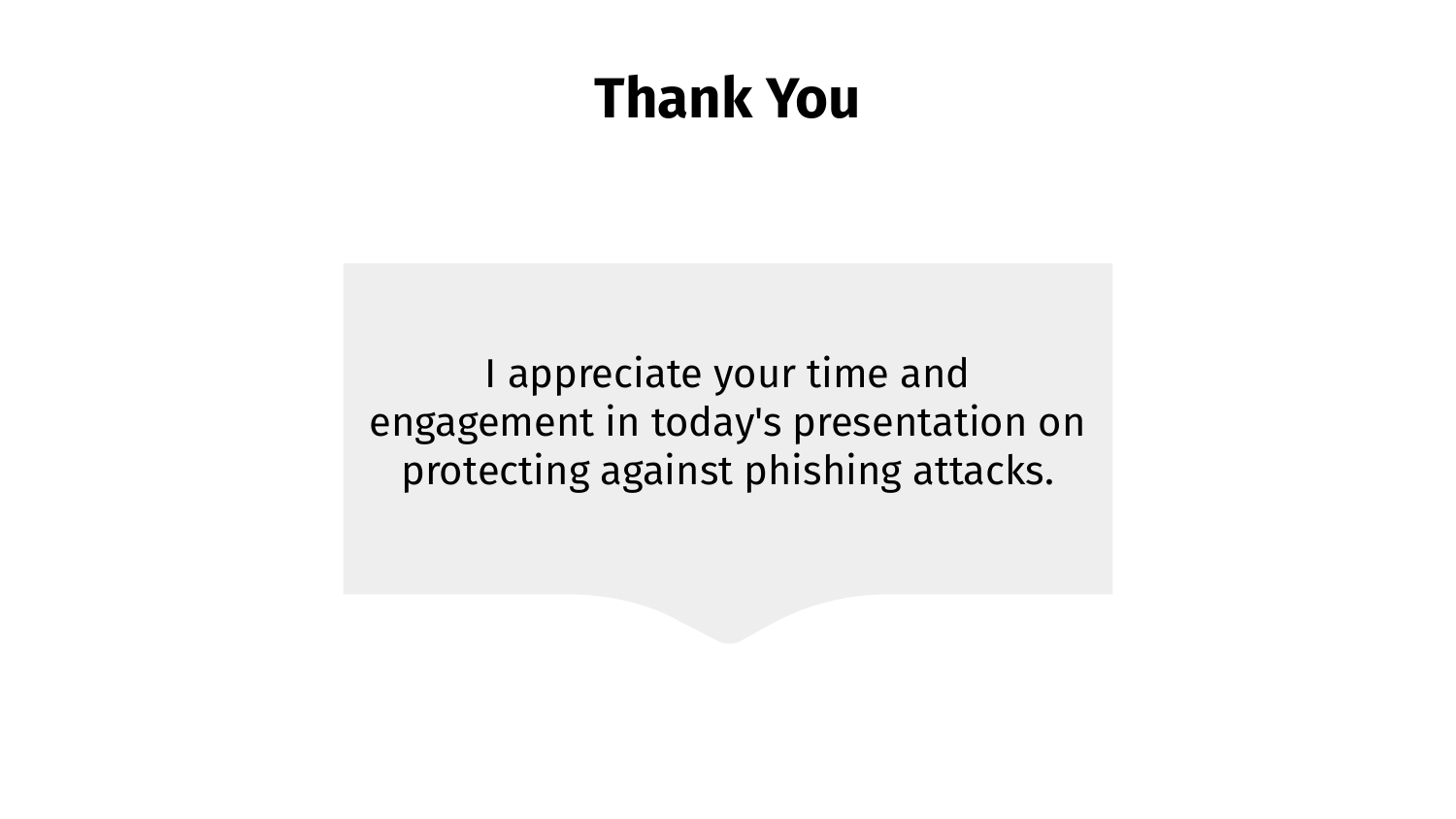

# Thank You

I appreciate your time and engagement in today's presentation on protecting against phishing attacks.